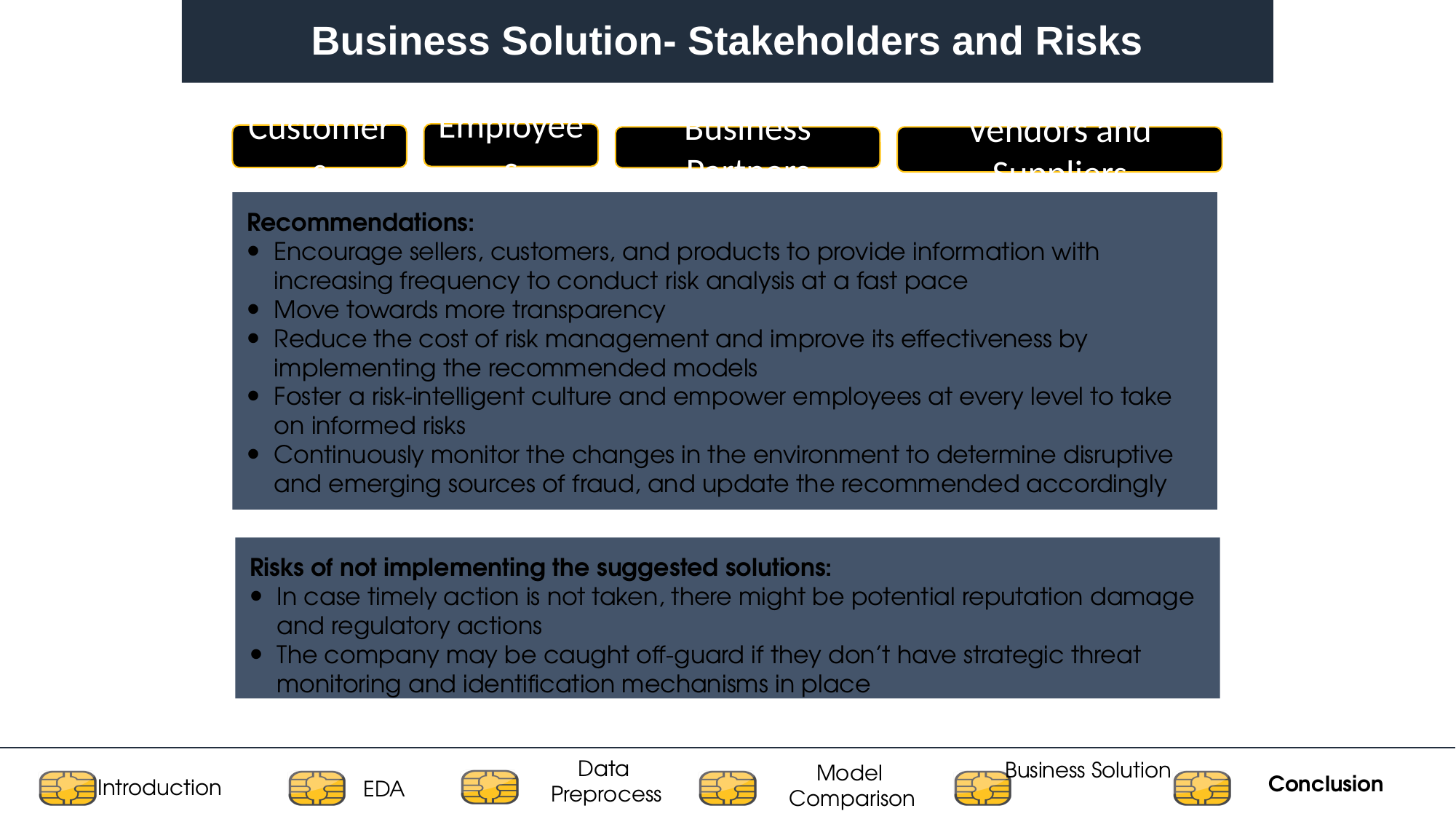

Business Solution- Stakeholders and Risks
Employees
Customers
Business Partners
Vendors and Suppliers
Recommendations:
Encourage sellers, customers, and products to provide information with increasing frequency to conduct risk analysis at a fast pace
Move towards more transparency
Reduce the cost of risk management and improve its effectiveness by implementing the recommended models
Foster a risk-intelligent culture and empower employees at every level to take on informed risks
Continuously monitor the changes in the environment to determine disruptive and emerging sources of fraud, and update the recommended accordingly

Risks of not implementing the suggested solutions:
In case timely action is not taken, there might be potential reputation damage and regulatory actions
The company may be caught off-guard if they don’t have strategic threat monitoring and identification mechanisms in place